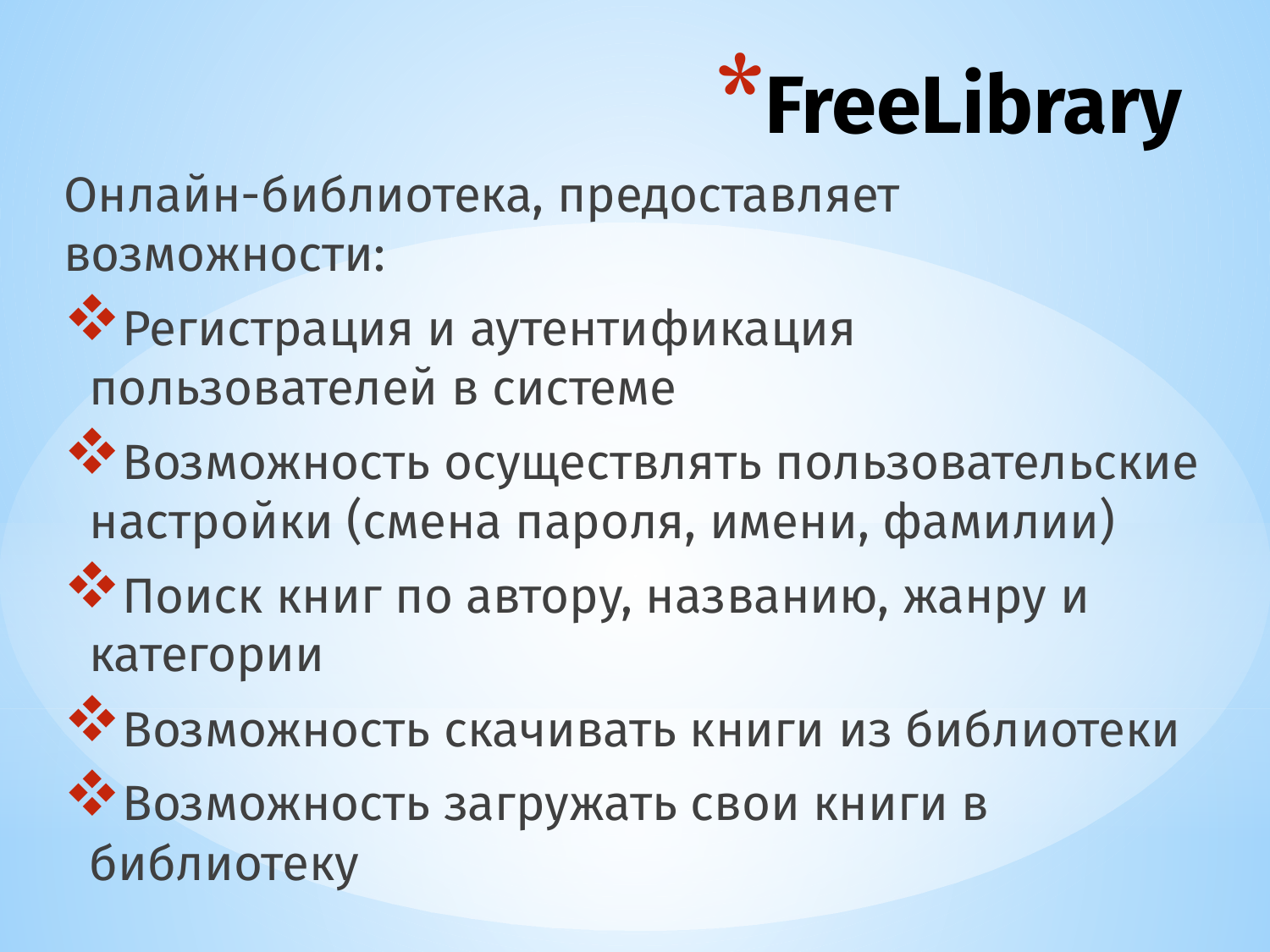

# FreeLibrary
Онлайн-библиотека, предоставляет возможности:
Регистрация и аутентификация пользователей в системе
Возможность осуществлять пользовательские настройки (смена пароля, имени, фамилии)
Поиск книг по автору, названию, жанру и категории
Возможность скачивать книги из библиотеки
Возможность загружать свои книги в библиотеку